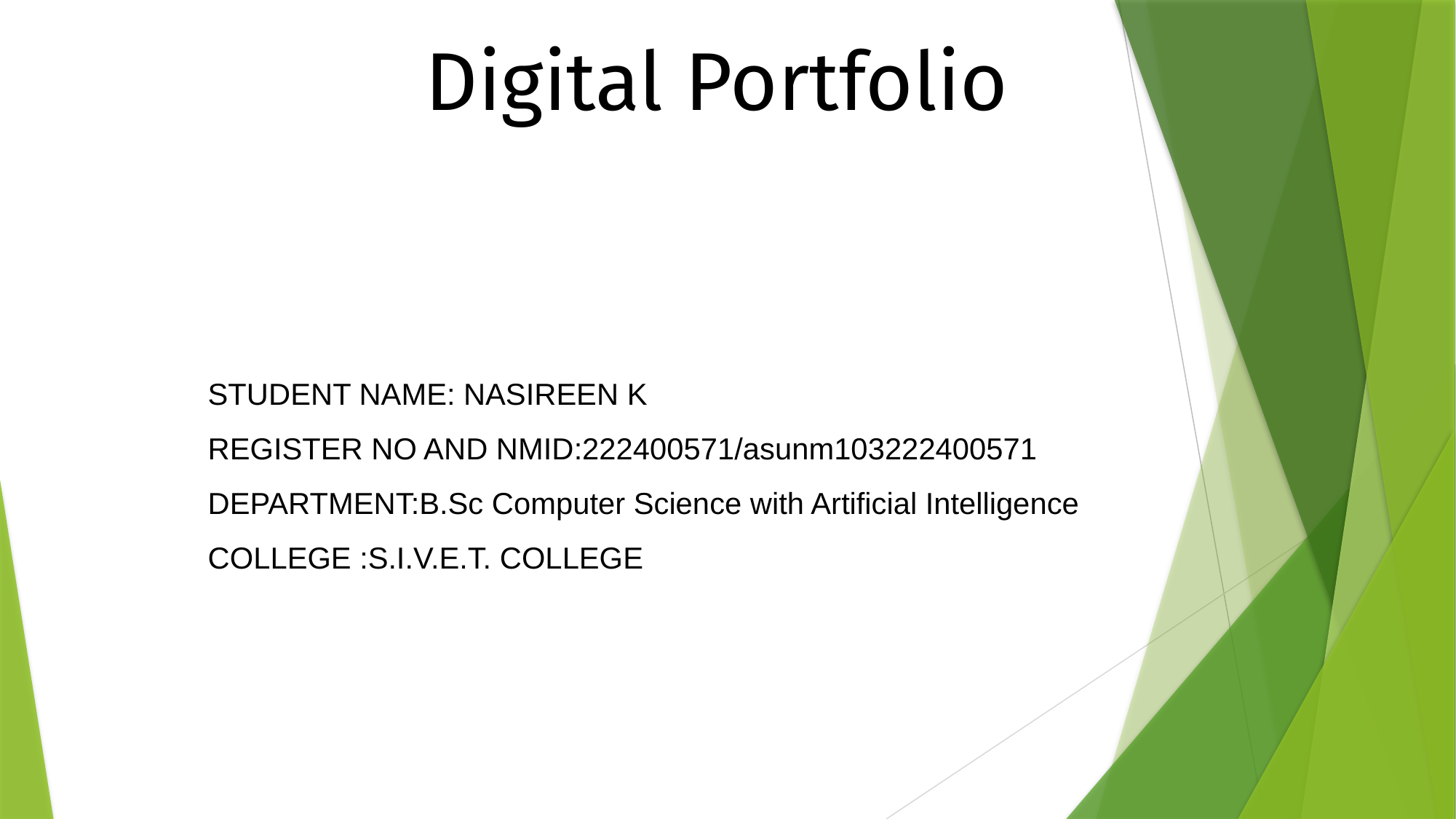

Digital Portfolio
STUDENT NAME: NASIREEN K
REGISTER NO AND NMID:222400571/asunm103222400571
DEPARTMENT:B.Sc Computer Science with Artificial Intelligence
COLLEGE :S.I.V.E.T. COLLEGE